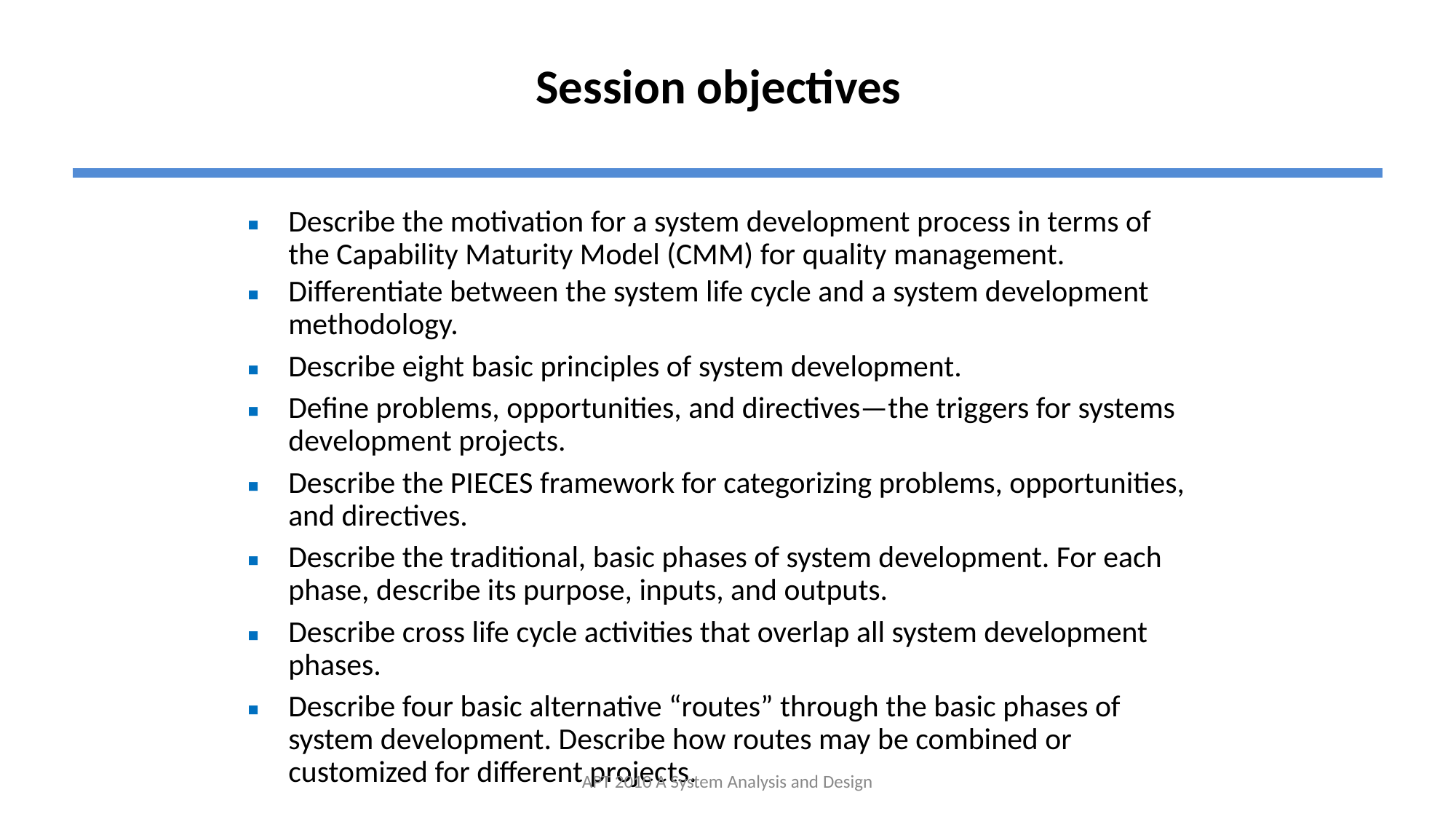

# Session objectives
Describe the motivation for a system development process in terms of the Capability Maturity Model (CMM) for quality management.
Differentiate between the system life cycle and a system development methodology.
Describe eight basic principles of system development.
Define problems, opportunities, and directives—the triggers for systems development projects.
Describe the PIECES framework for categorizing problems, opportunities, and directives.
Describe the traditional, basic phases of system development. For each phase, describe its purpose, inputs, and outputs.
Describe cross life cycle activities that overlap all system development phases.
Describe four basic alternative “routes” through the basic phases of system development. Describe how routes may be combined or customized for different projects.
APT 2010 A System Analysis and Design